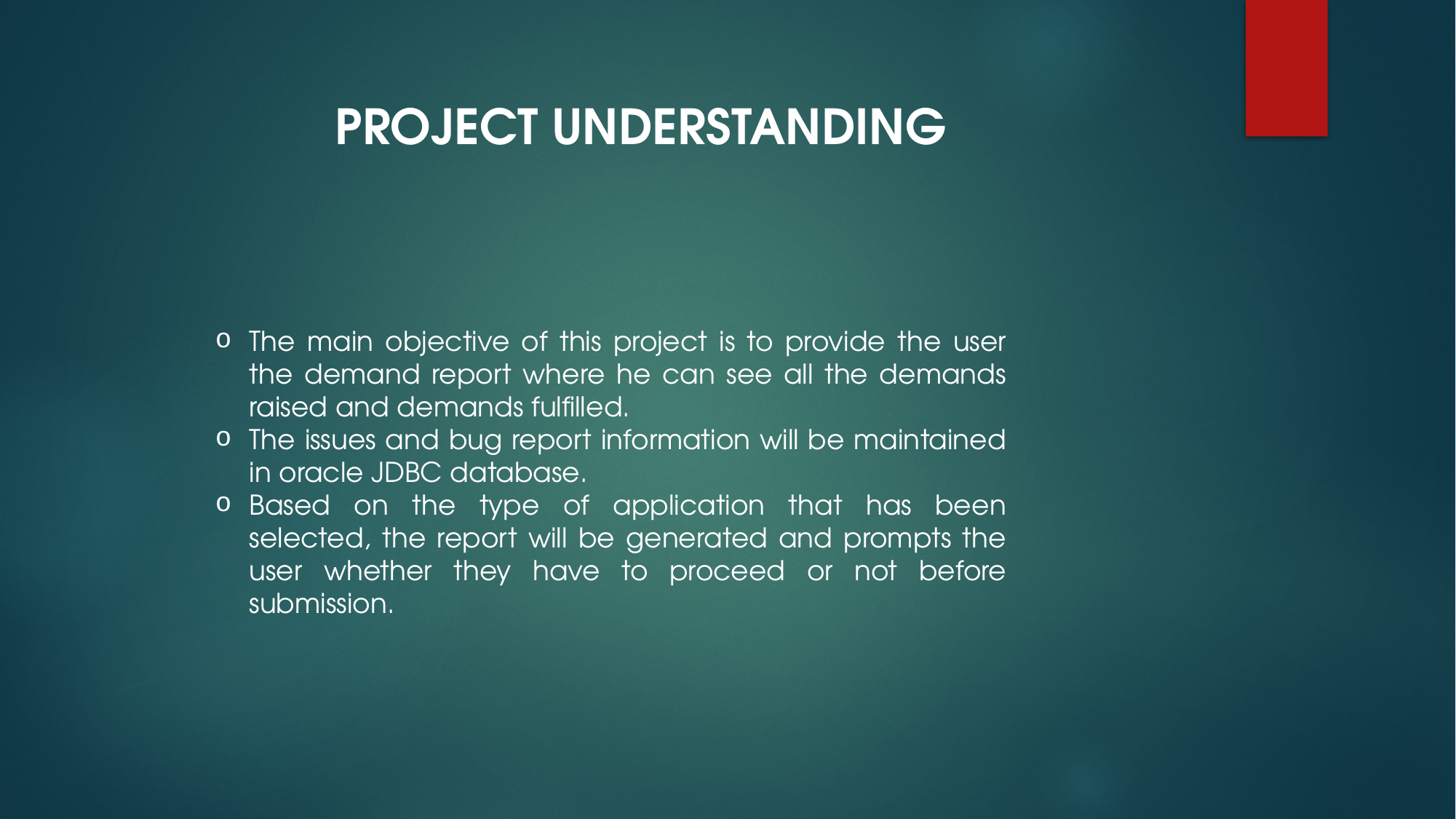

PROJECT UNDERSTANDING
The main objective of this project is to provide the user the demand report where he can see all the demands raised and demands fulfilled.
The issues and bug report information will be maintained in oracle JDBC database.
Based on the type of application that has been selected, the report will be generated and prompts the user whether they have to proceed or not before submission.